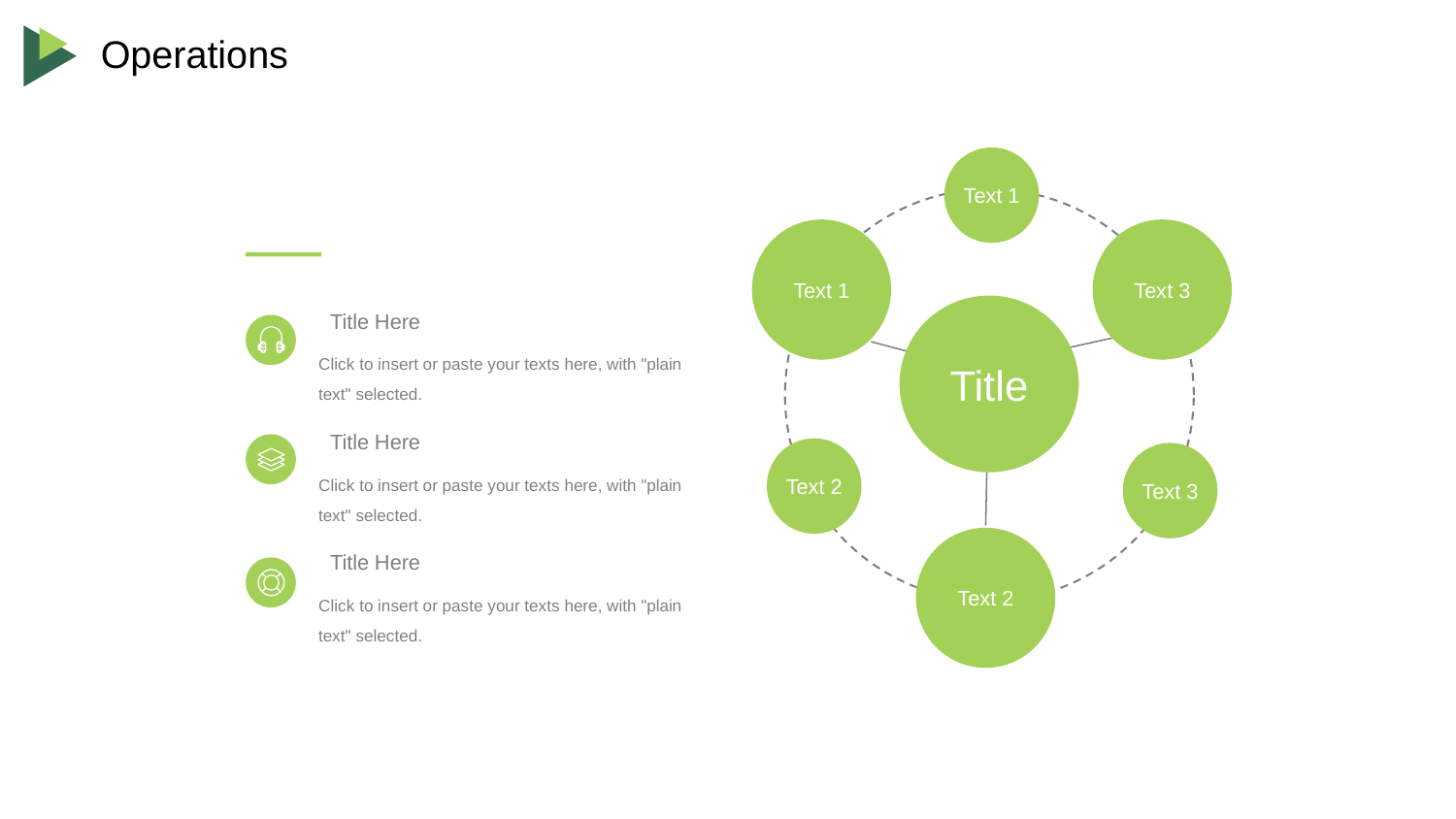

Text 1
Text 1
Text 3
Title
Text 2
Text 3
Text 2

Title Here

Click to insert or paste your texts here, with "plain text" selected.
Title Here

Click to insert or paste your texts here, with "plain text" selected.
Title Here

Click to insert or paste your texts here, with "plain text" selected.